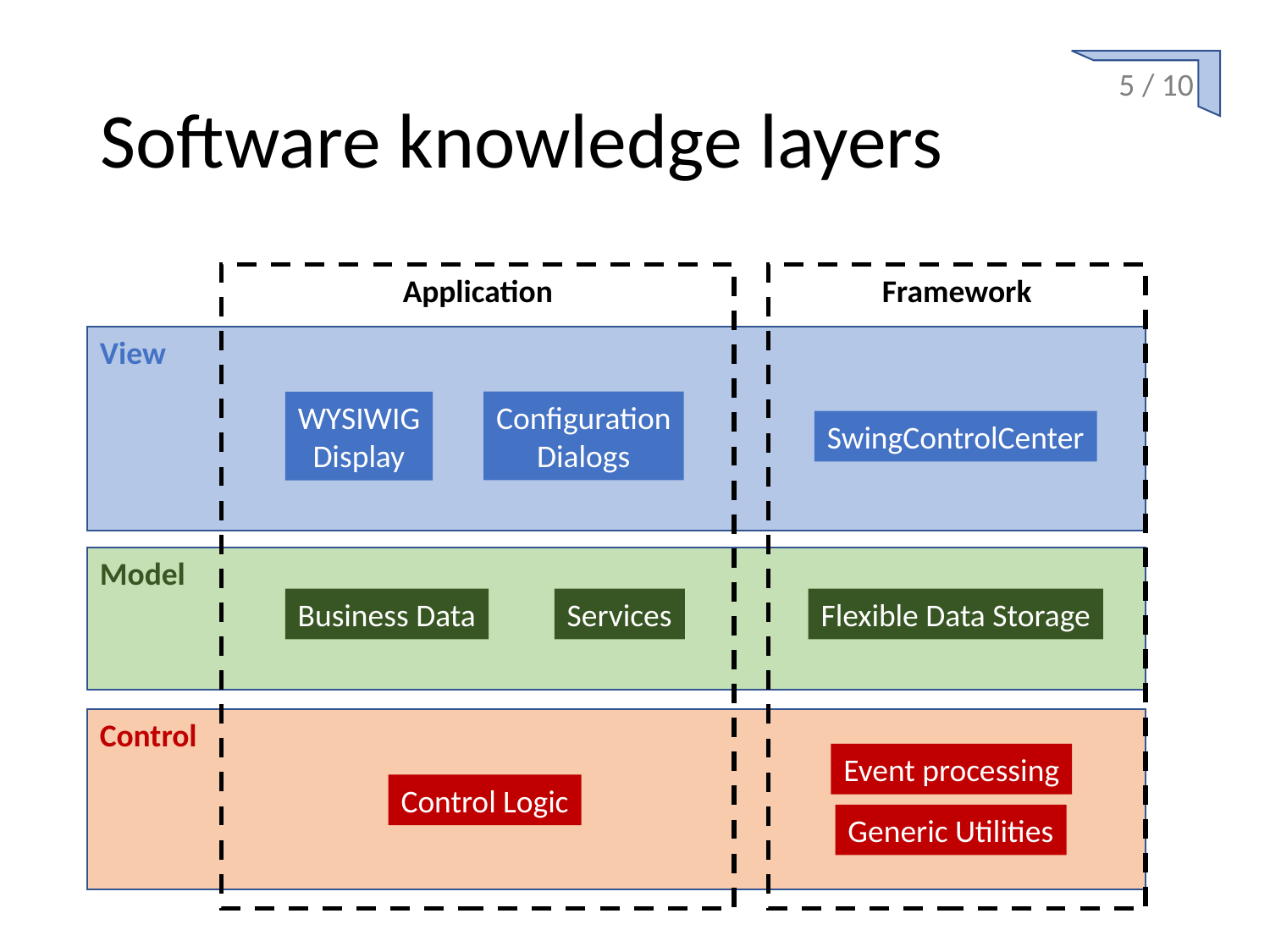

# Software knowledge layers
5 / 10
Framework
Application
View
Model
Control
Configuration
Dialogs
WYSIWIG
Display
SwingControlCenter
Business Data
Services
Flexible Data Storage
Event processing
Generic Utilities
Control Logic